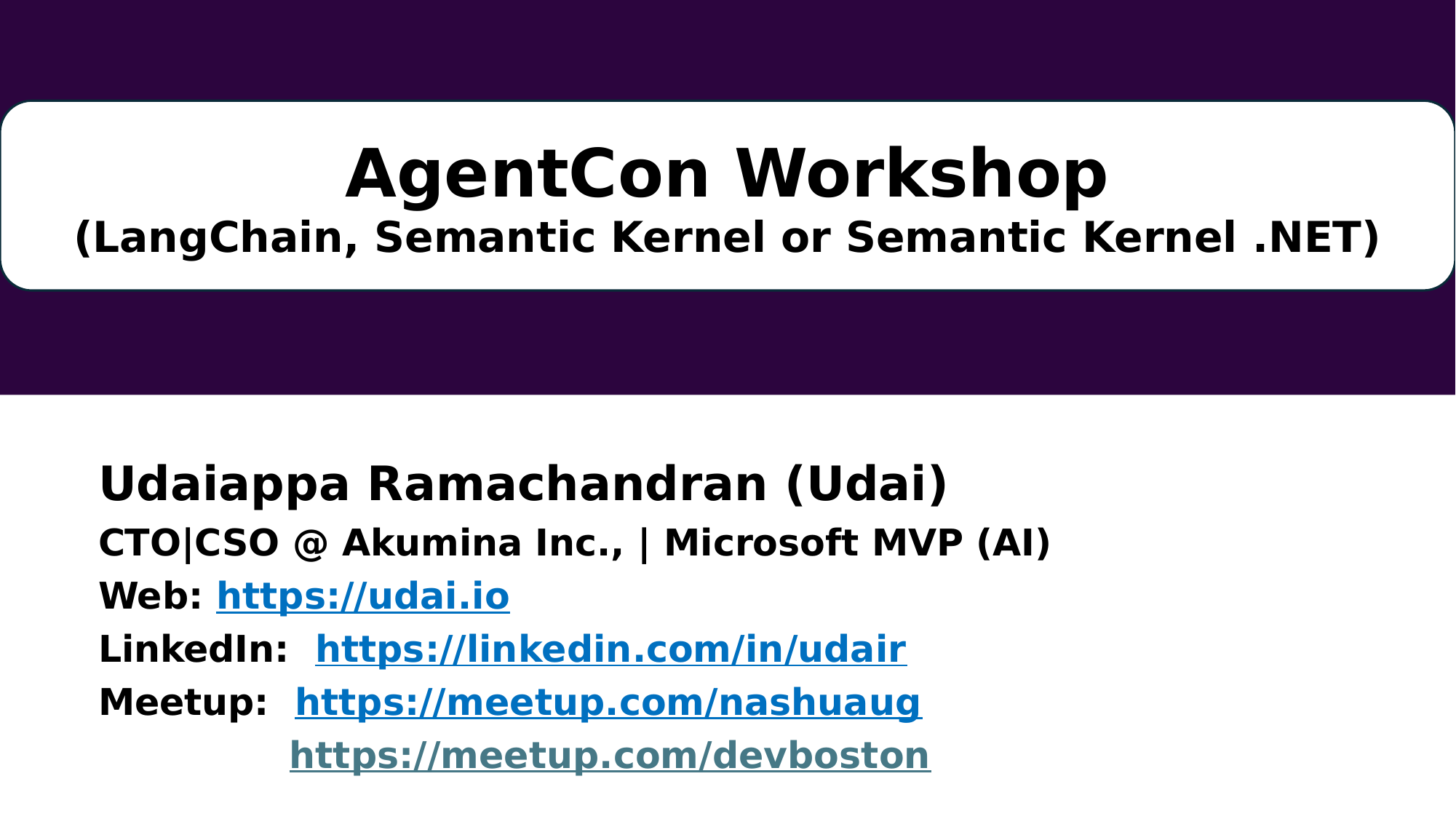

#
AgentCon Workshop
(LangChain, Semantic Kernel or Semantic Kernel .NET)
Udaiappa Ramachandran (Udai)
CTO|CSO @ Akumina Inc., | Microsoft MVP (AI)
Web: https://udai.io
LinkedIn:  https://linkedin.com/in/udair
Meetup:  https://meetup.com/nashuaug
               https://meetup.com/devboston